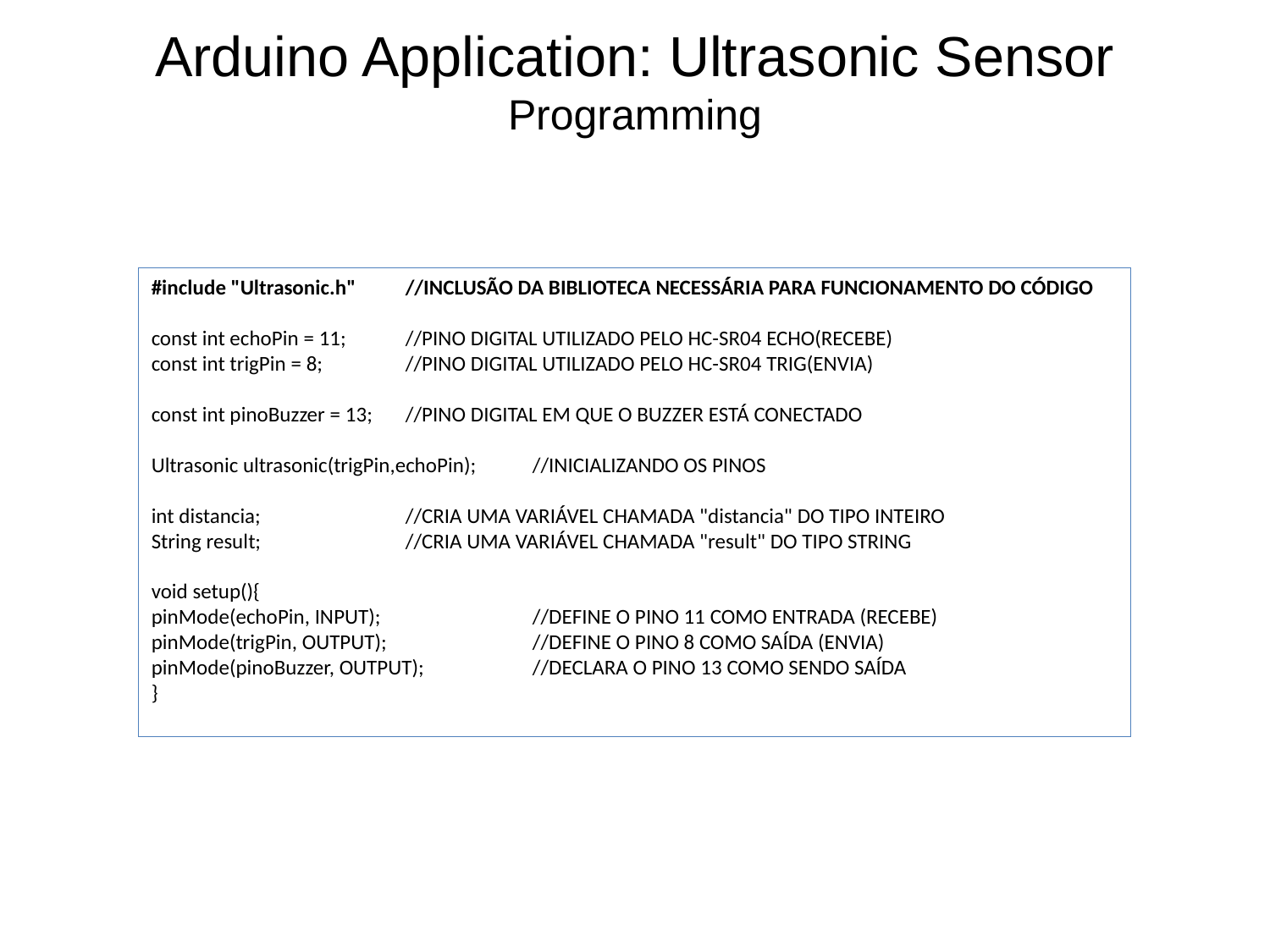

# Arduino Application: Ultrasonic Sensor Programming
#include "Ultrasonic.h" 	//INCLUSÃO DA BIBLIOTECA NECESSÁRIA PARA FUNCIONAMENTO DO CÓDIGO

const int echoPin = 11; 	//PINO DIGITAL UTILIZADO PELO HC-SR04 ECHO(RECEBE)
const int trigPin = 8; 	//PINO DIGITAL UTILIZADO PELO HC-SR04 TRIG(ENVIA)

const int pinoBuzzer = 13; 	//PINO DIGITAL EM QUE O BUZZER ESTÁ CONECTADO

Ultrasonic ultrasonic(trigPin,echoPin); 	//INICIALIZANDO OS PINOS

int distancia; 		//CRIA UMA VARIÁVEL CHAMADA "distancia" DO TIPO INTEIRO
String result; 		//CRIA UMA VARIÁVEL CHAMADA "result" DO TIPO STRING

void setup(){
pinMode(echoPin, INPUT); 		//DEFINE O PINO 11 COMO ENTRADA (RECEBE)
pinMode(trigPin, OUTPUT); 		//DEFINE O PINO 8 COMO SAÍDA (ENVIA)
pinMode(pinoBuzzer, OUTPUT); 	//DECLARA O PINO 13 COMO SENDO SAÍDA
}